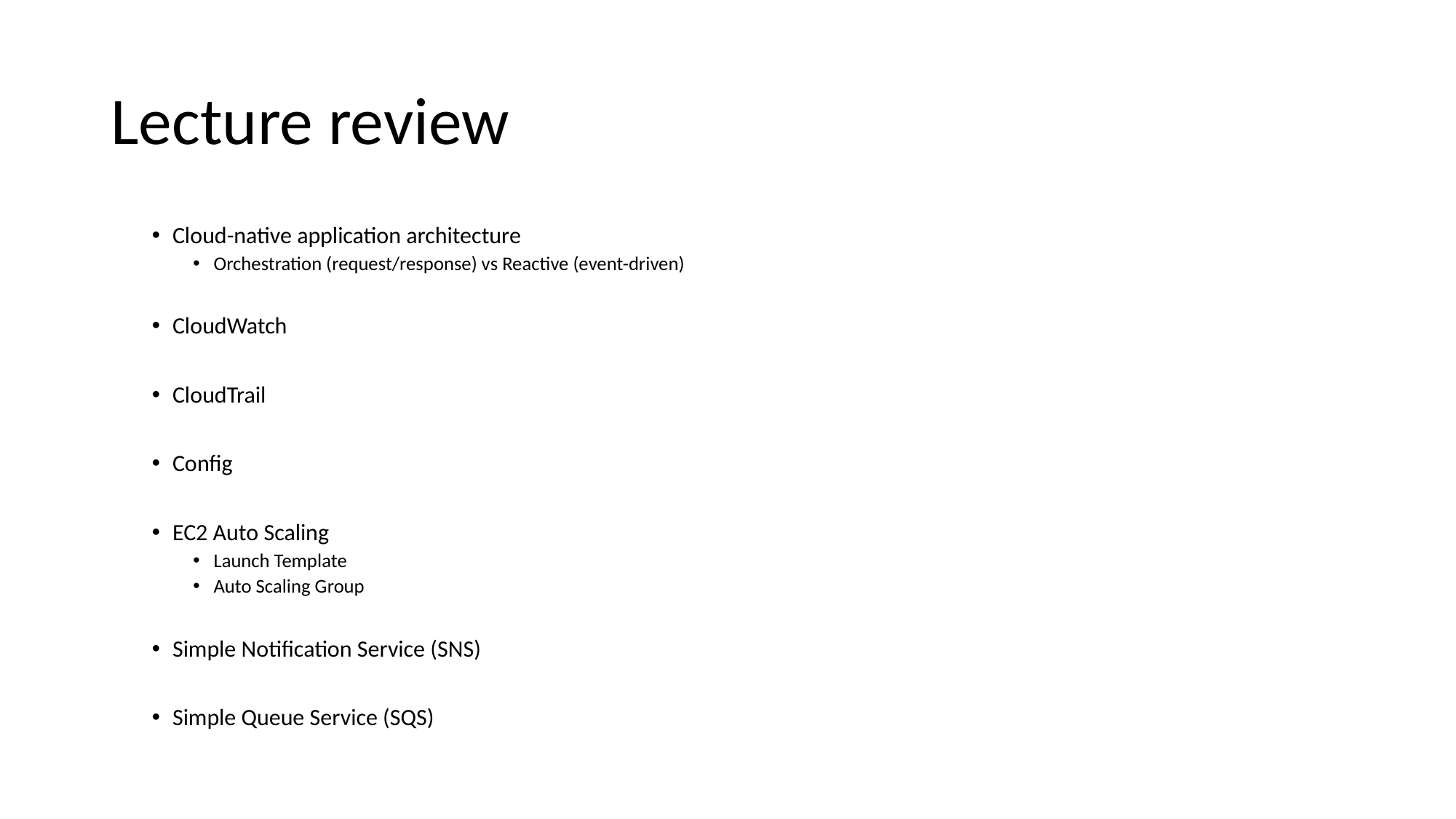

# Lecture review
Cloud-native application architecture
Orchestration (request/response) vs Reactive (event-driven)

CloudWatch

CloudTrail

Config

EC2 Auto Scaling
Launch Template
Auto Scaling Group

Simple Notification Service (SNS)

Simple Queue Service (SQS)